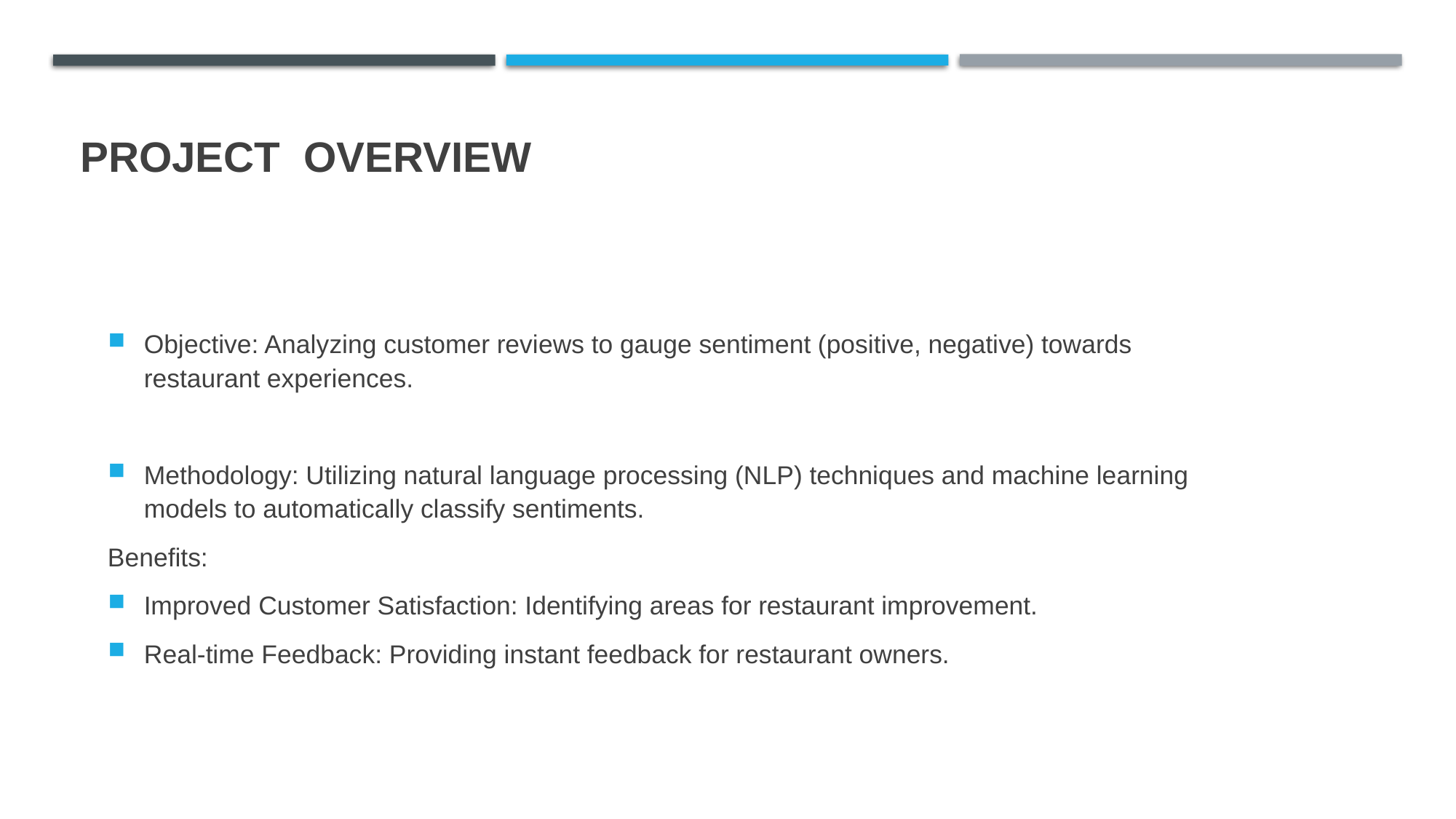

# PROJECT  OVERVIEW
Objective: Analyzing customer reviews to gauge sentiment (positive, negative) towards restaurant experiences.

Methodology: Utilizing natural language processing (NLP) techniques and machine learning models to automatically classify sentiments.
Benefits:
Improved Customer Satisfaction: Identifying areas for restaurant improvement.
Real-time Feedback: Providing instant feedback for restaurant owners.